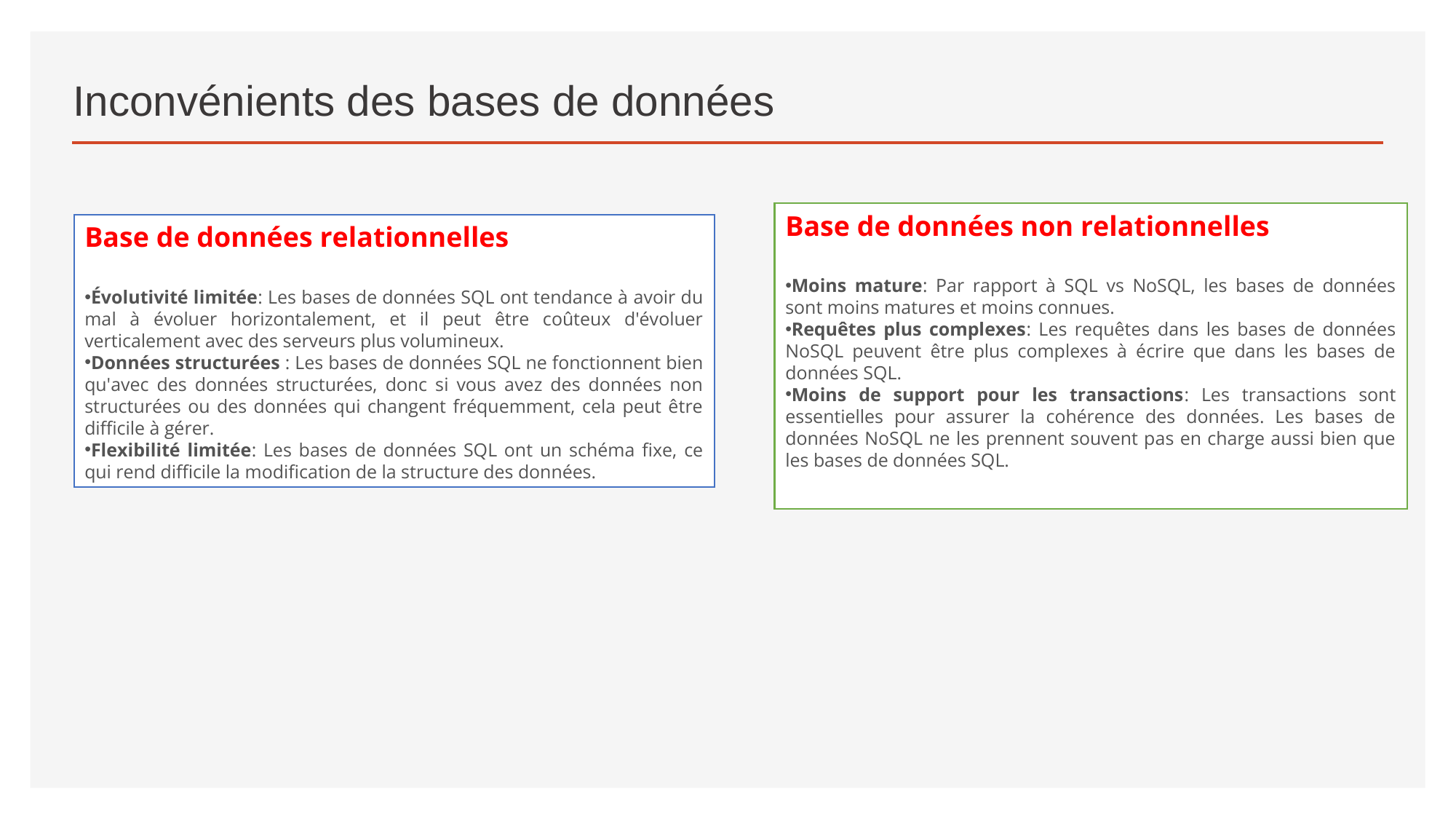

# Inconvénients des bases de données
Base de données non relationnelles

Moins mature: Par rapport à SQL vs NoSQL, les bases de données sont moins matures et moins connues.
Requêtes plus complexes: Les requêtes dans les bases de données NoSQL peuvent être plus complexes à écrire que dans les bases de données SQL.
Moins de support pour les transactions: Les transactions sont essentielles pour assurer la cohérence des données. Les bases de données NoSQL ne les prennent souvent pas en charge aussi bien que les bases de données SQL.

Base de données relationnelles

Évolutivité limitée: Les bases de données SQL ont tendance à avoir du mal à évoluer horizontalement, et il peut être coûteux d'évoluer verticalement avec des serveurs plus volumineux.
Données structurées : Les bases de données SQL ne fonctionnent bien qu'avec des données structurées, donc si vous avez des données non structurées ou des données qui changent fréquemment, cela peut être difficile à gérer.
Flexibilité limitée: Les bases de données SQL ont un schéma fixe, ce qui rend difficile la modification de la structure des données.